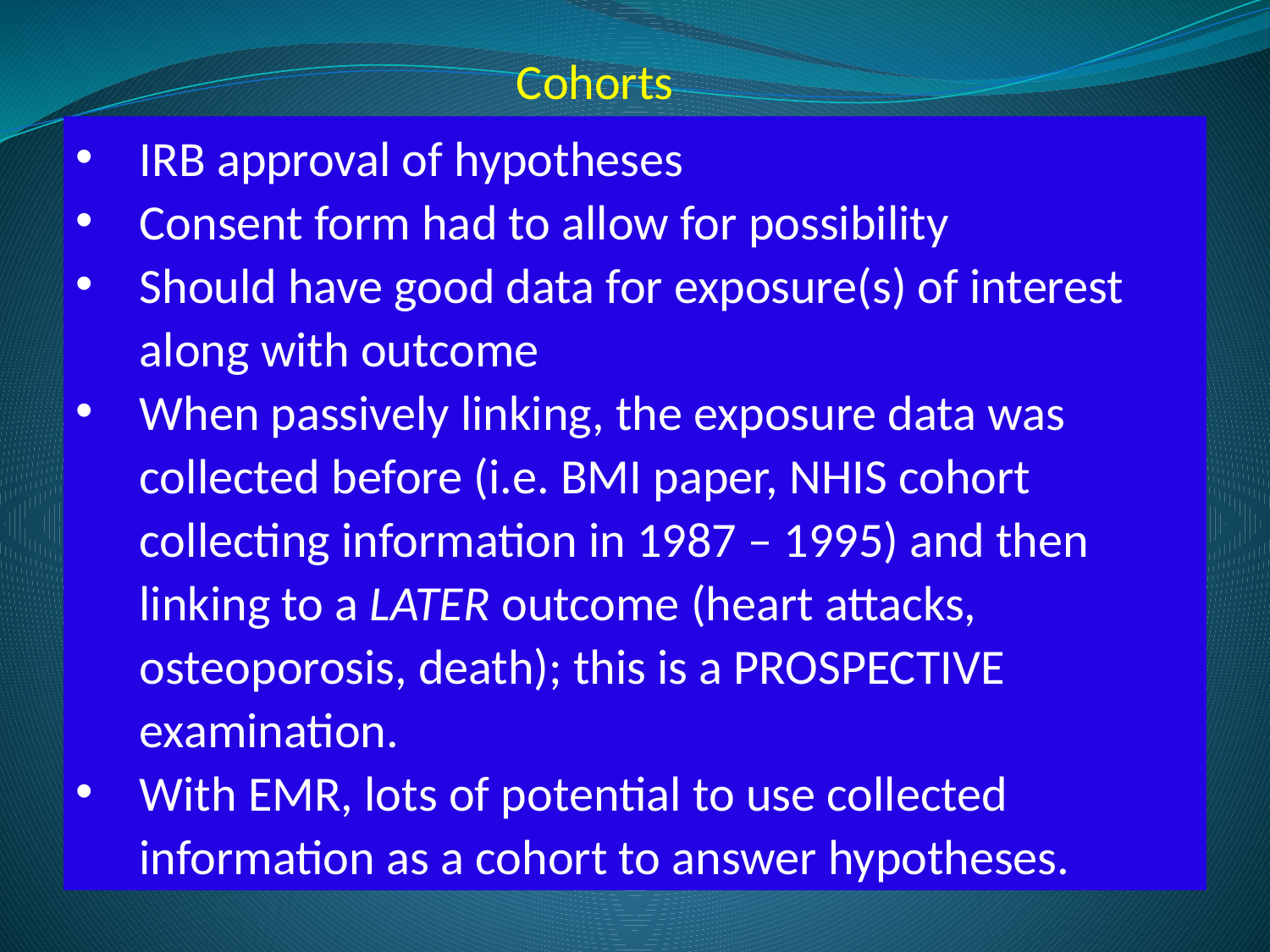

Cohorts
IRB approval of hypotheses
Consent form had to allow for possibility
Should have good data for exposure(s) of interest along with outcome
When passively linking, the exposure data was collected before (i.e. BMI paper, NHIS cohort collecting information in 1987 – 1995) and then linking to a LATER outcome (heart attacks, osteoporosis, death); this is a PROSPECTIVE examination.
With EMR, lots of potential to use collected information as a cohort to answer hypotheses.